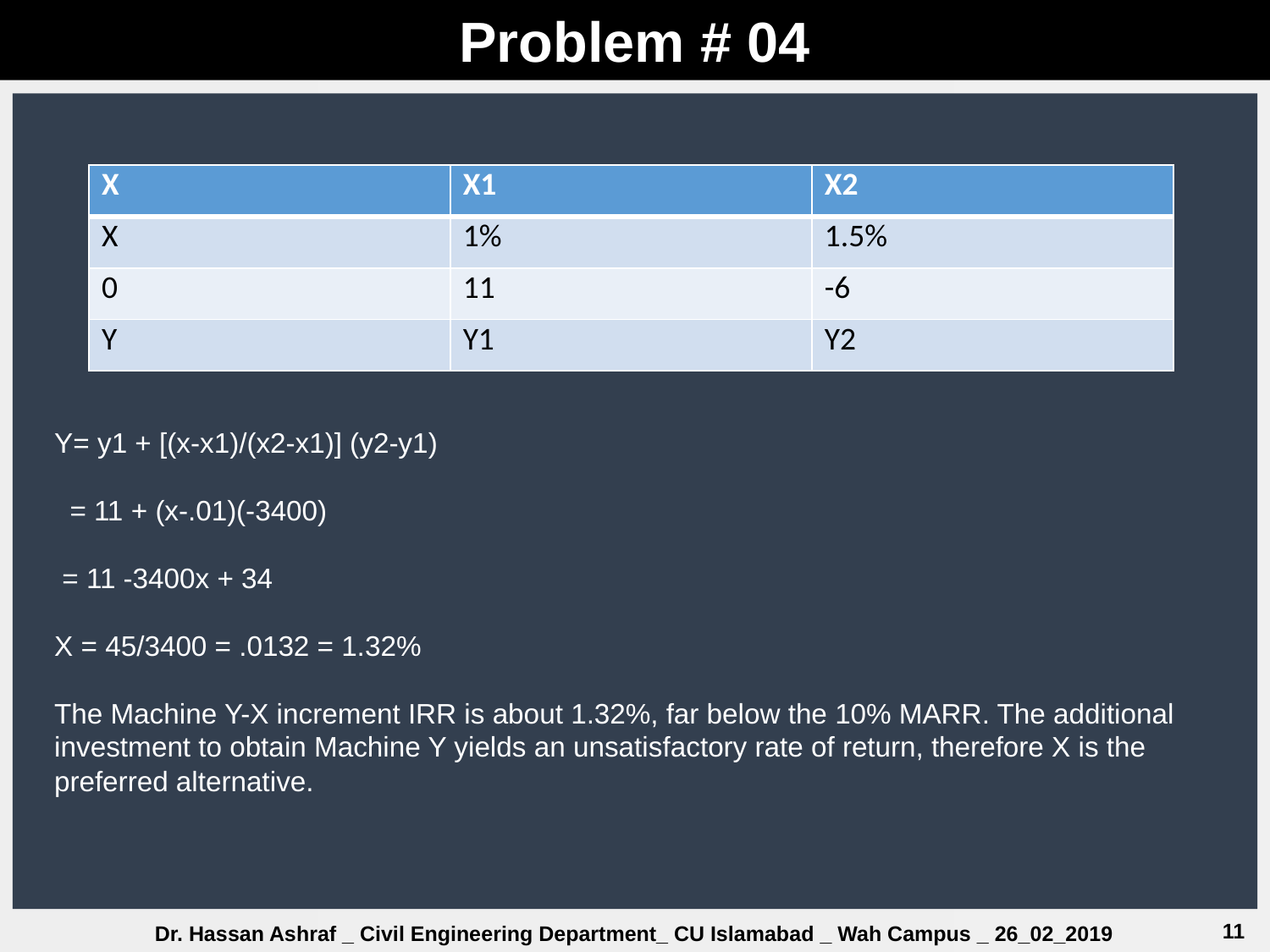

Problem # 04

| X | X1 | X2 |
| --- | --- | --- |
| X | 1% | 1.5% |
| 0 | 11 | -6 |
| Y | Y1 | Y2 |
Y= y1 + [(x-x1)/(x2-x1)] (y2-y1)

  = 11 + (x-.01)(-3400)

 = 11 -3400x + 34

X = 45/3400 = .0132 = 1.32%

The Machine Y-X increment IRR is about 1.32%, far below the 10% MARR. The additional investment to obtain Machine Y yields an unsatisfactory rate of return, therefore X is the preferred alternative.
11
Dr. Hassan Ashraf _ Civil Engineering Department_ CU Islamabad _ Wah Campus _ 26_02_2019